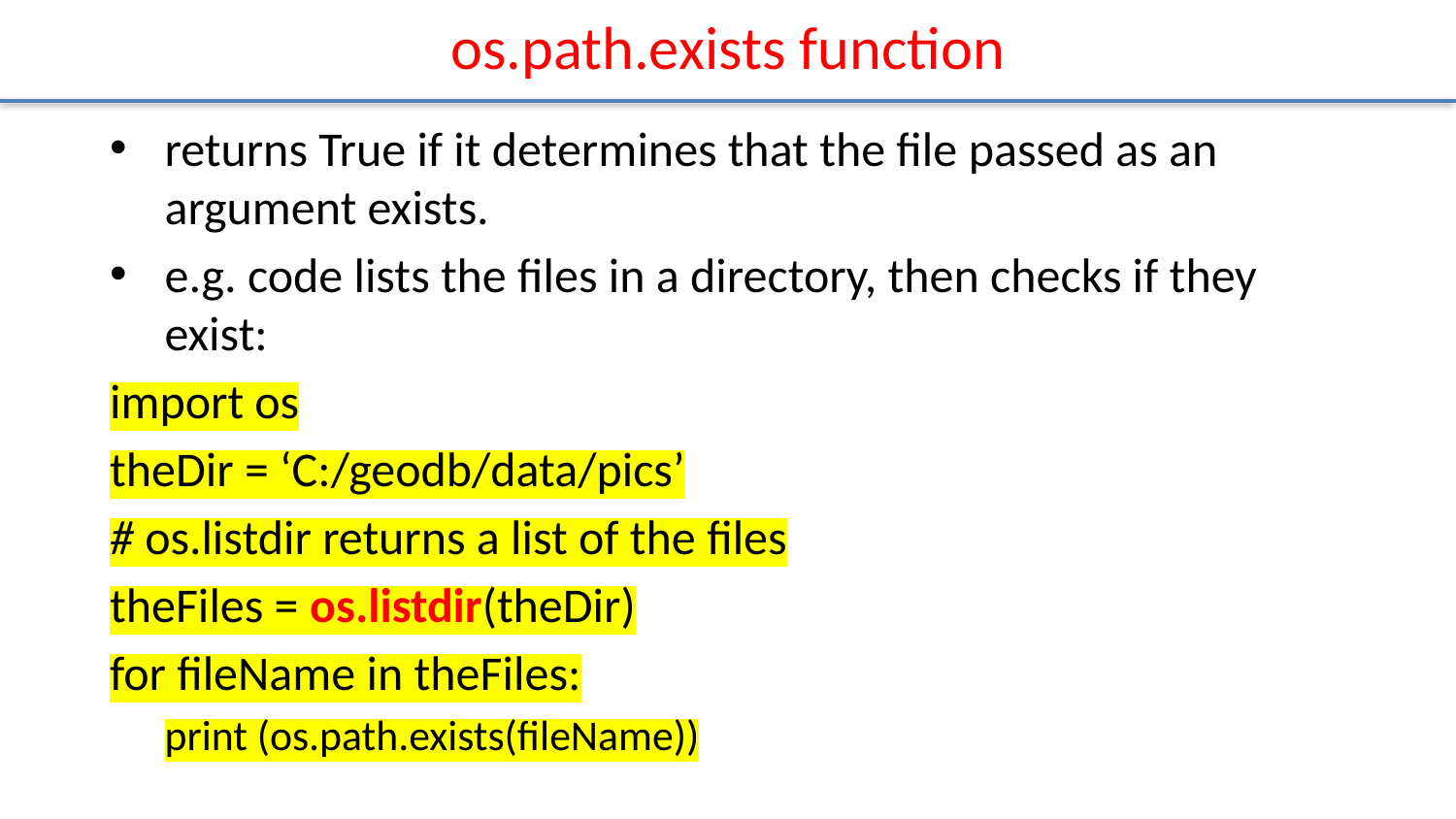

# os.path.exists function
returns True if it determines that the ﬁle passed as an argument exists.
e.g. code lists the ﬁles in a directory, then checks if they exist:
import os
theDir = ‘C:/geodb/data/pics’
# os.listdir returns a list of the files
theFiles = os.listdir(theDir)
for fileName in theFiles:
print (os.path.exists(fileName))